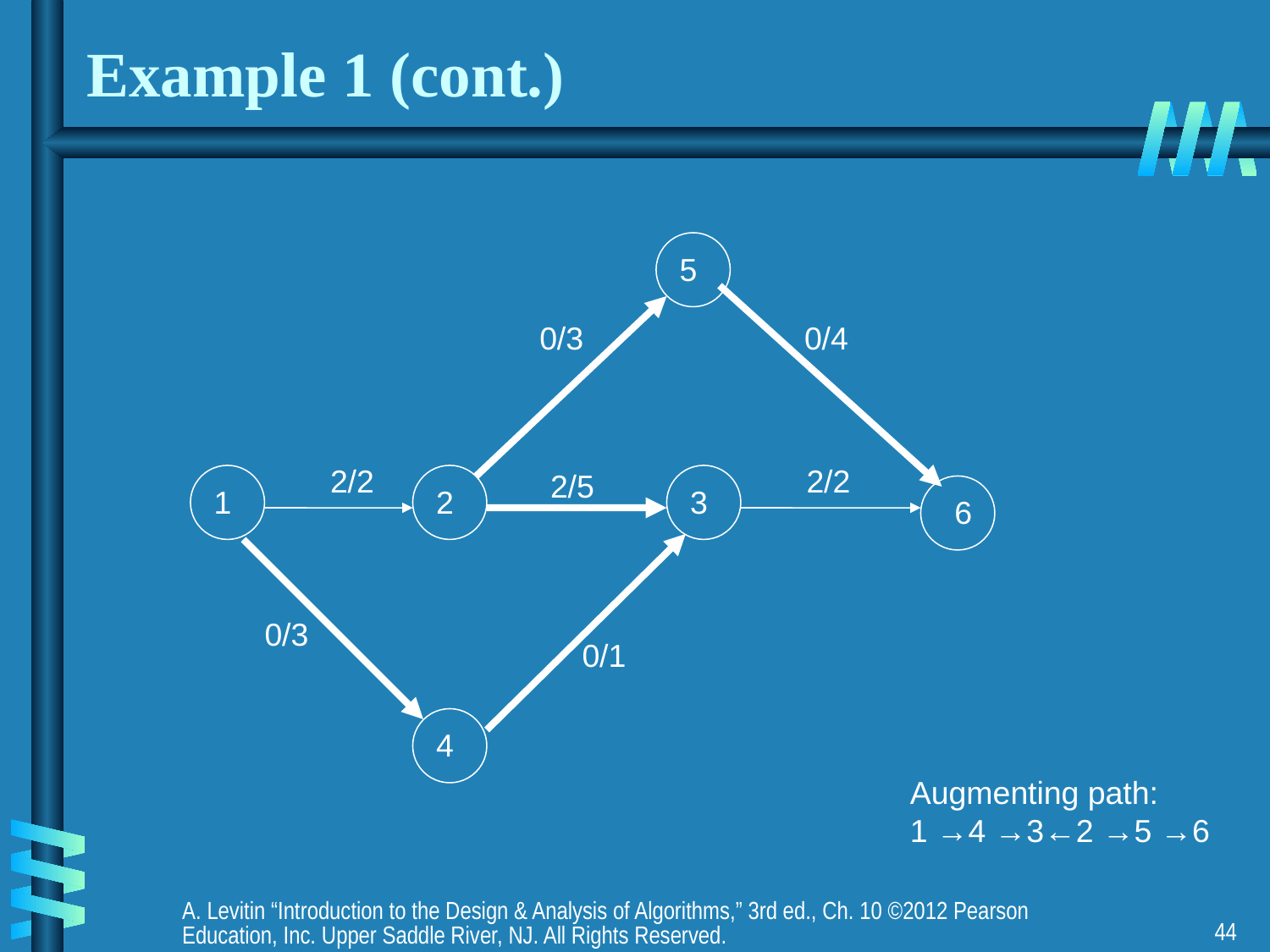

# Example 1 (cont.)

5

0/3
0/4
2/2
2/2
2/5

1
2
3

6

0/3
0/1

4
Augmenting path:
1 →4 →3←2 →5 →6
A. Levitin “Introduction to the Design & Analysis of Algorithms,” 3rd ed., Ch. 10 ©2012 Pearson Education, Inc. Upper Saddle River, NJ. All Rights Reserved.
44